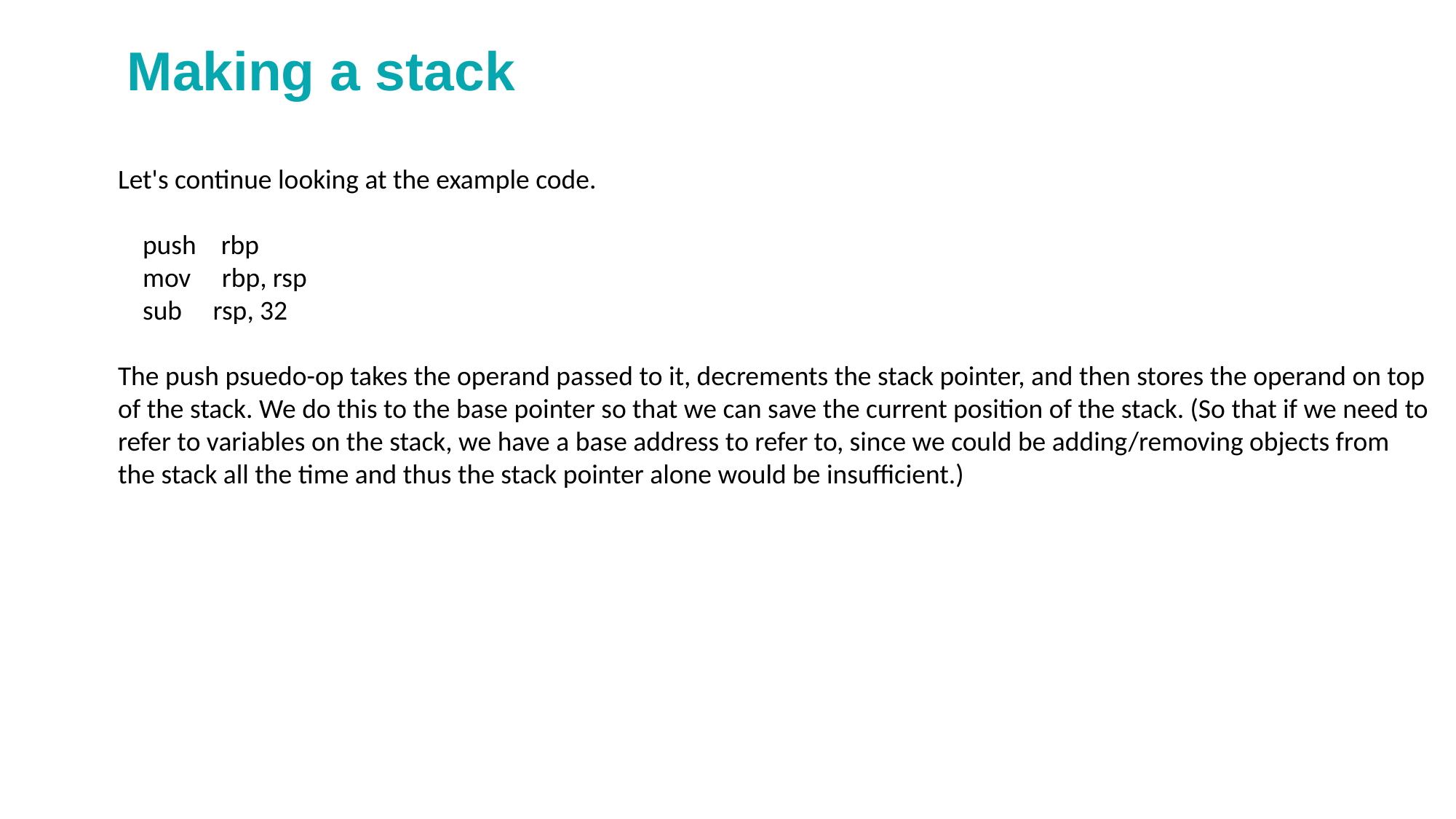

Making a stack
Let's continue looking at the example code.

    push    rbp
    mov     rbp, rsp
    sub     rsp, 32

The push psuedo-op takes the operand passed to it, decrements the stack pointer, and then stores the operand on top
of the stack. We do this to the base pointer so that we can save the current position of the stack. (So that if we need to
refer to variables on the stack, we have a base address to refer to, since we could be adding/removing objects from
the stack all the time and thus the stack pointer alone would be insufficient.)